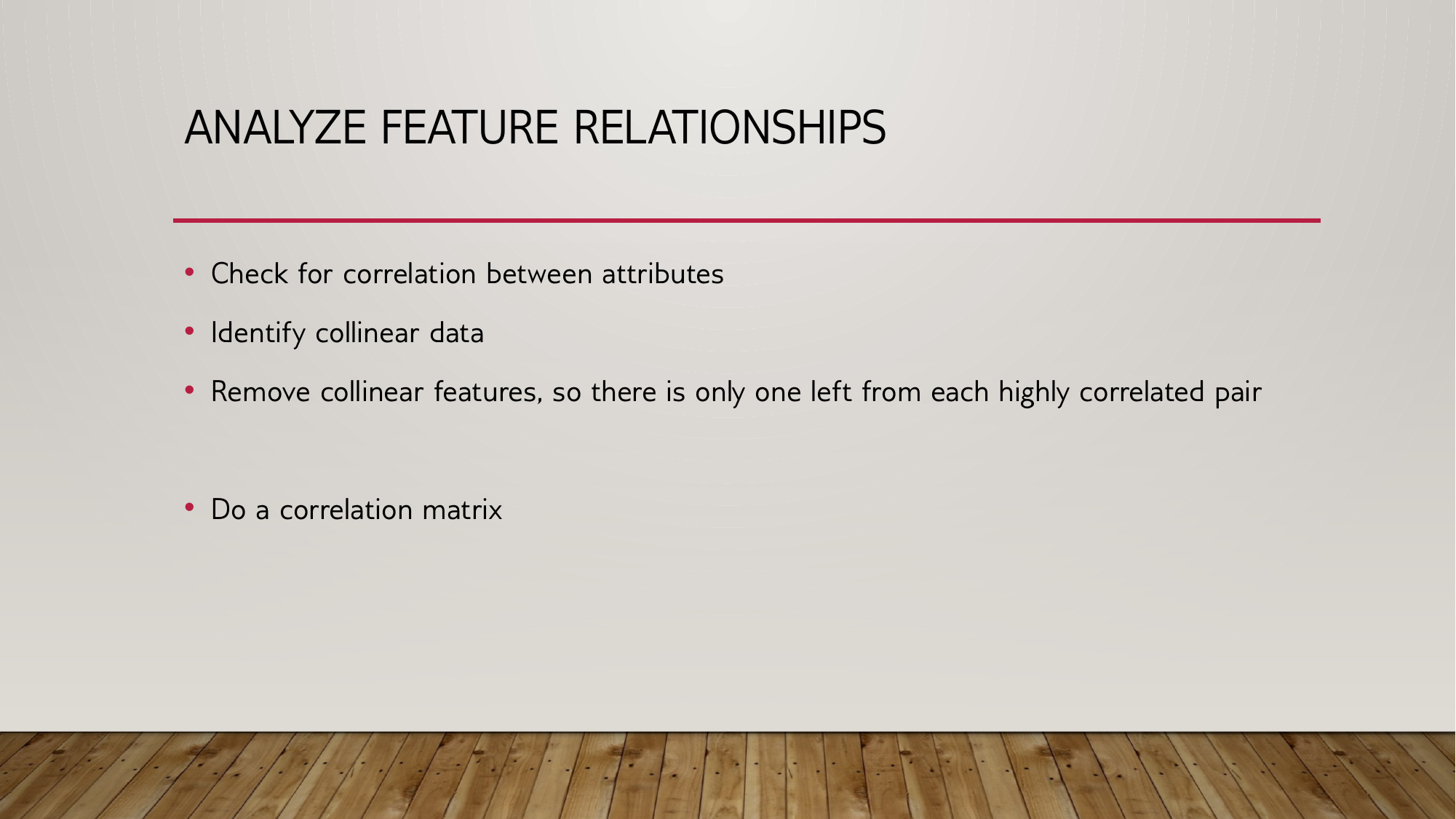

# Analyze feature relationships
Check for correlation between attributes
Identify collinear data
Remove collinear features, so there is only one left from each highly correlated pair

Do a correlation matrix